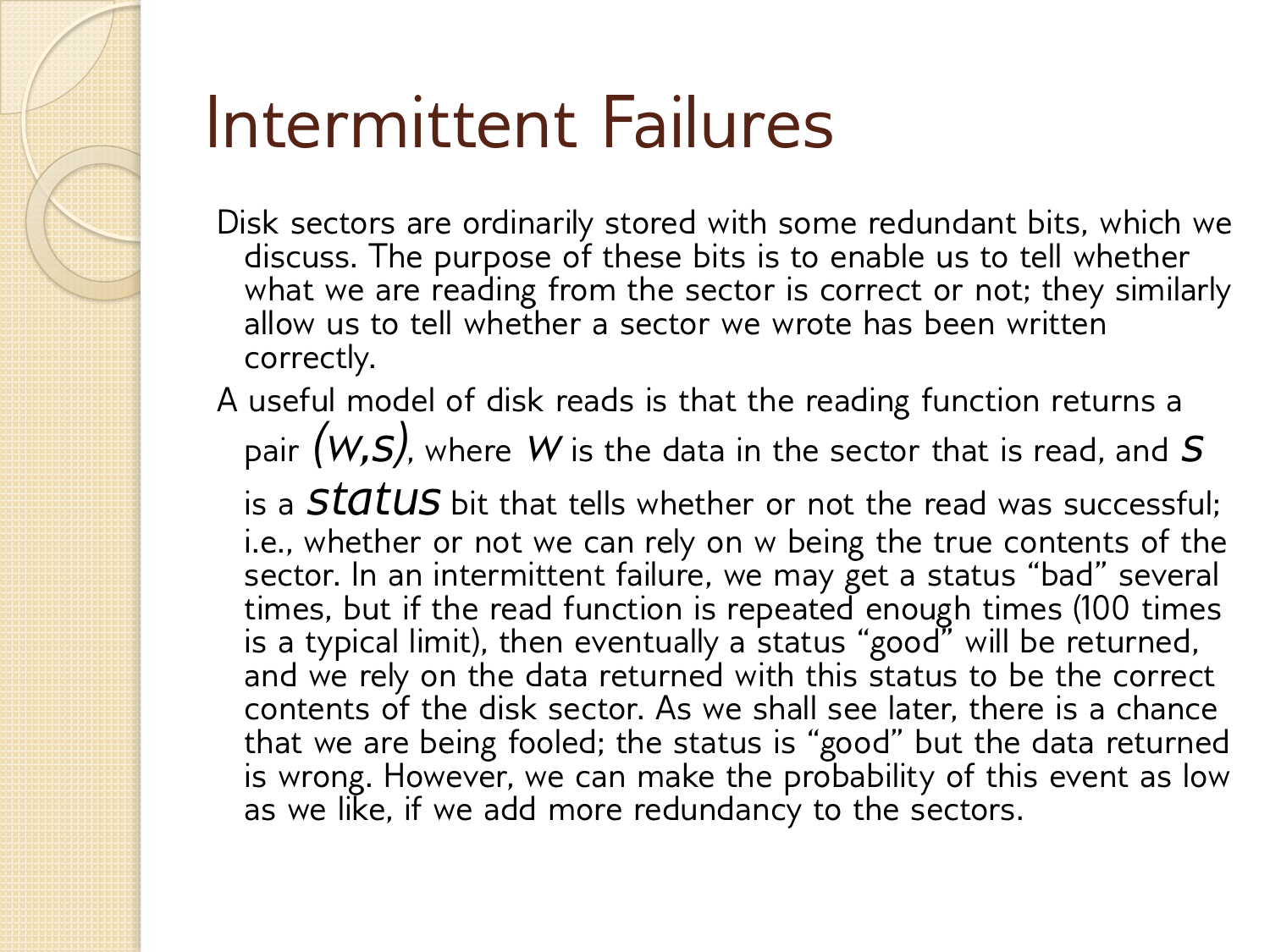

# Intermittent Failures
Disk sectors are ordinarily stored with some redundant bits, which we discuss. The purpose of these bits is to enable us to tell whether what we are reading from the sector is correct or not; they similarly allow us to tell whether a sector we wrote has been written correctly.
A useful model of disk reads is that the reading function returns a pair (w,s), where w is the data in the sector that is read, and s is a status bit that tells whether or not the read was successful; i.e., whether or not we can rely on w being the true contents of the sector. In an intermittent failure, we may get a status “bad” several times, but if the read function is repeated enough times (100 times is a typical limit), then eventually a status “good” will be returned, and we rely on the data returned with this status to be the correct contents of the disk sector. As we shall see later, there is a chance that we are being fooled; the status is “good” but the data returned is wrong. However, we can make the probability of this event as low as we like, if we add more redundancy to the sectors.